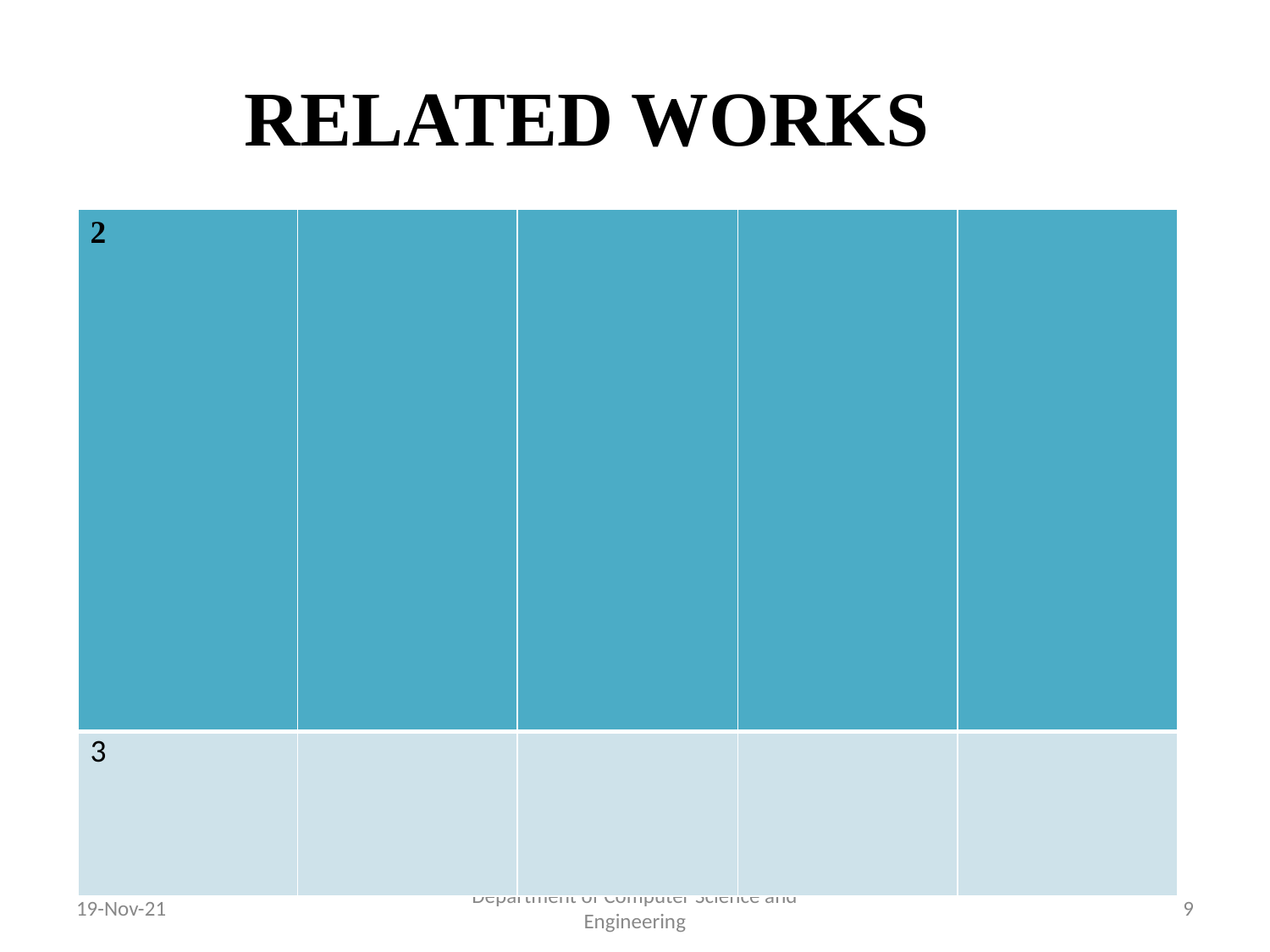

RELATED WORKS
| 2 |  |  |  |  |
| --- | --- | --- | --- | --- |
| 3 |  |  |  |  |
19-Nov-21
Department of Computer Science and Engineering
9